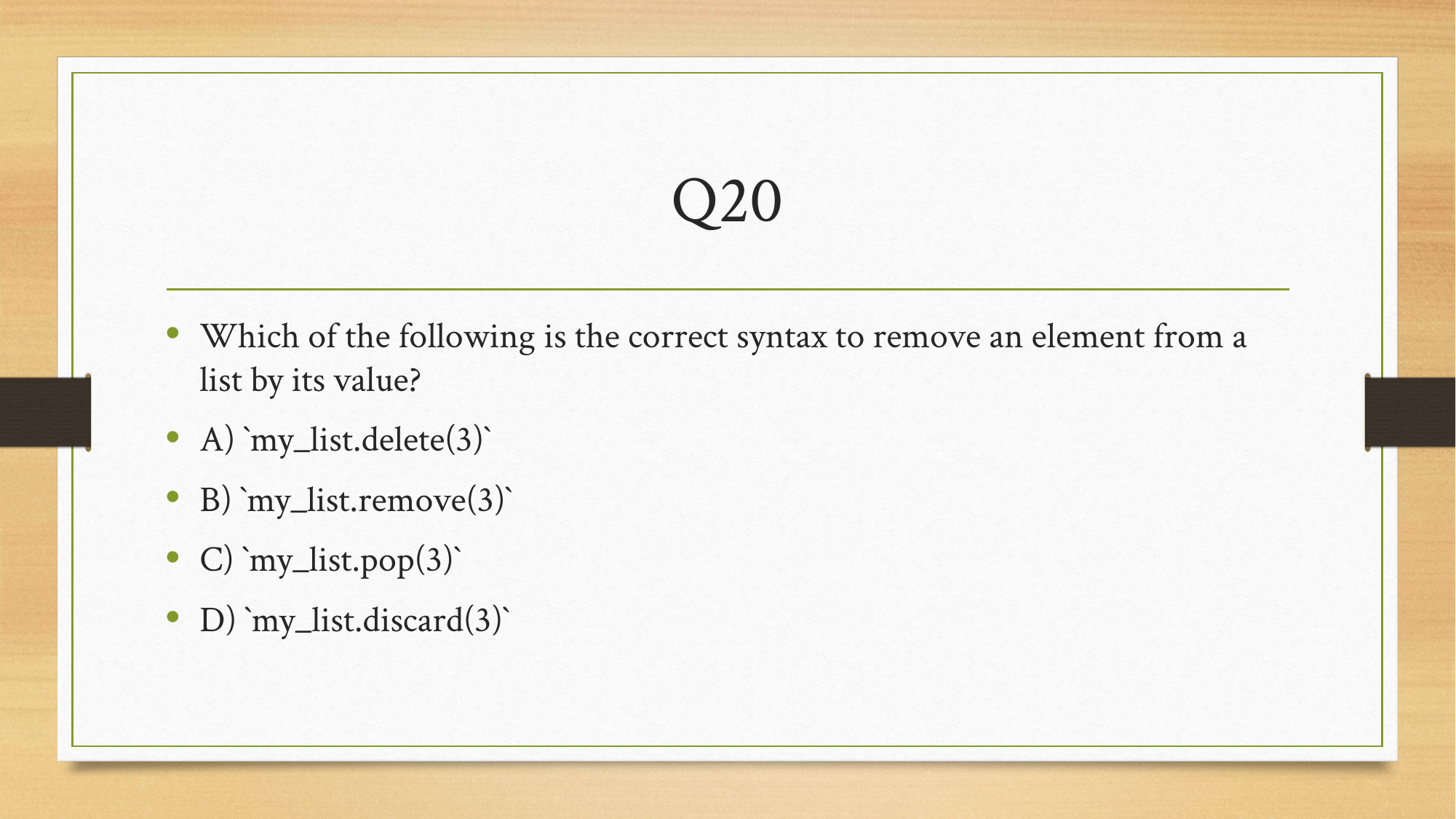

# Q20
Which of the following is the correct syntax to remove an element from a list by its value?
A) `my_list.delete(3)`
B) `my_list.remove(3)`
C) `my_list.pop(3)`
D) `my_list.discard(3)`